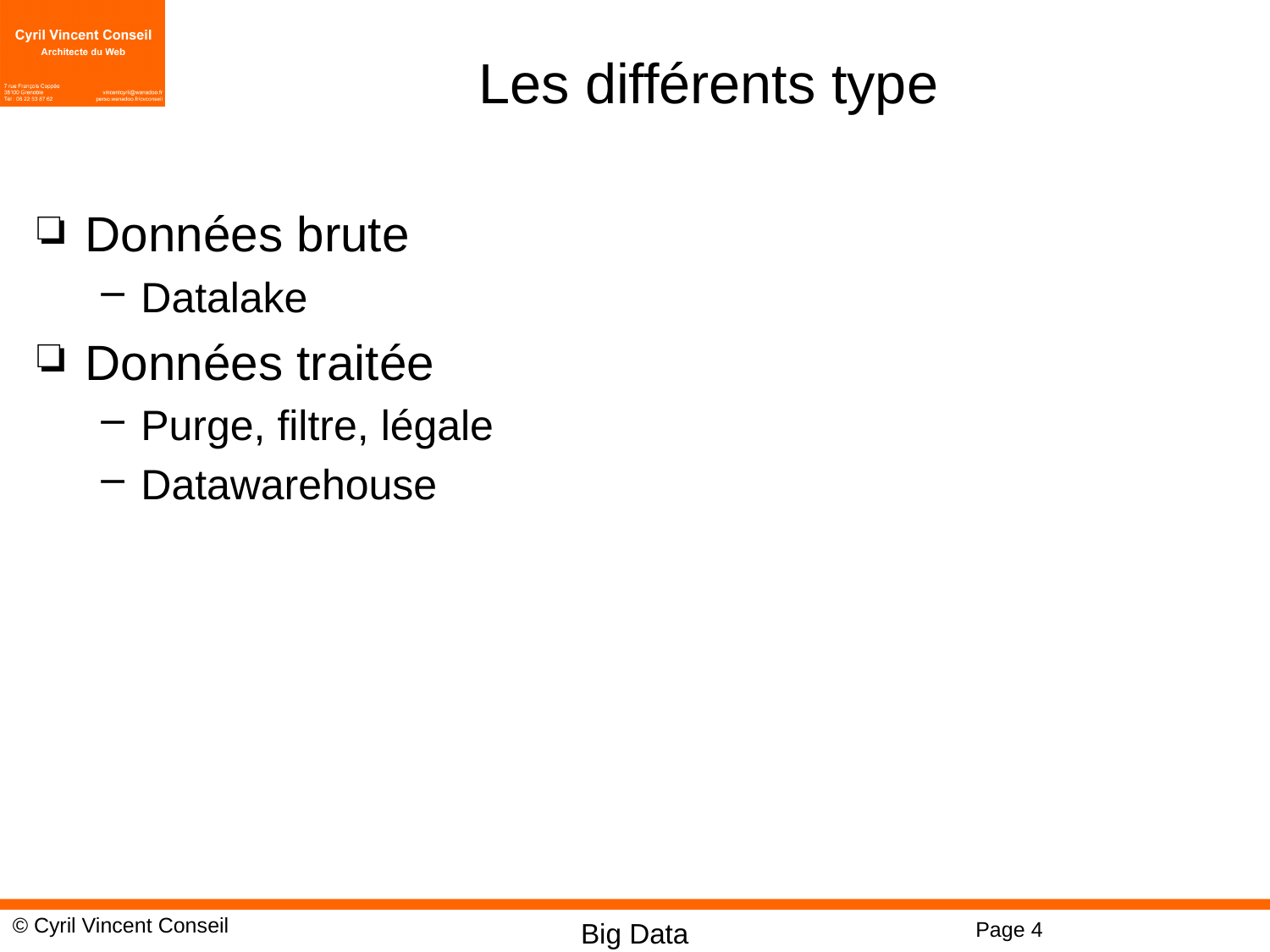

# Les différents type
Données brute
Datalake
Données traitée
Purge, filtre, légale
Datawarehouse